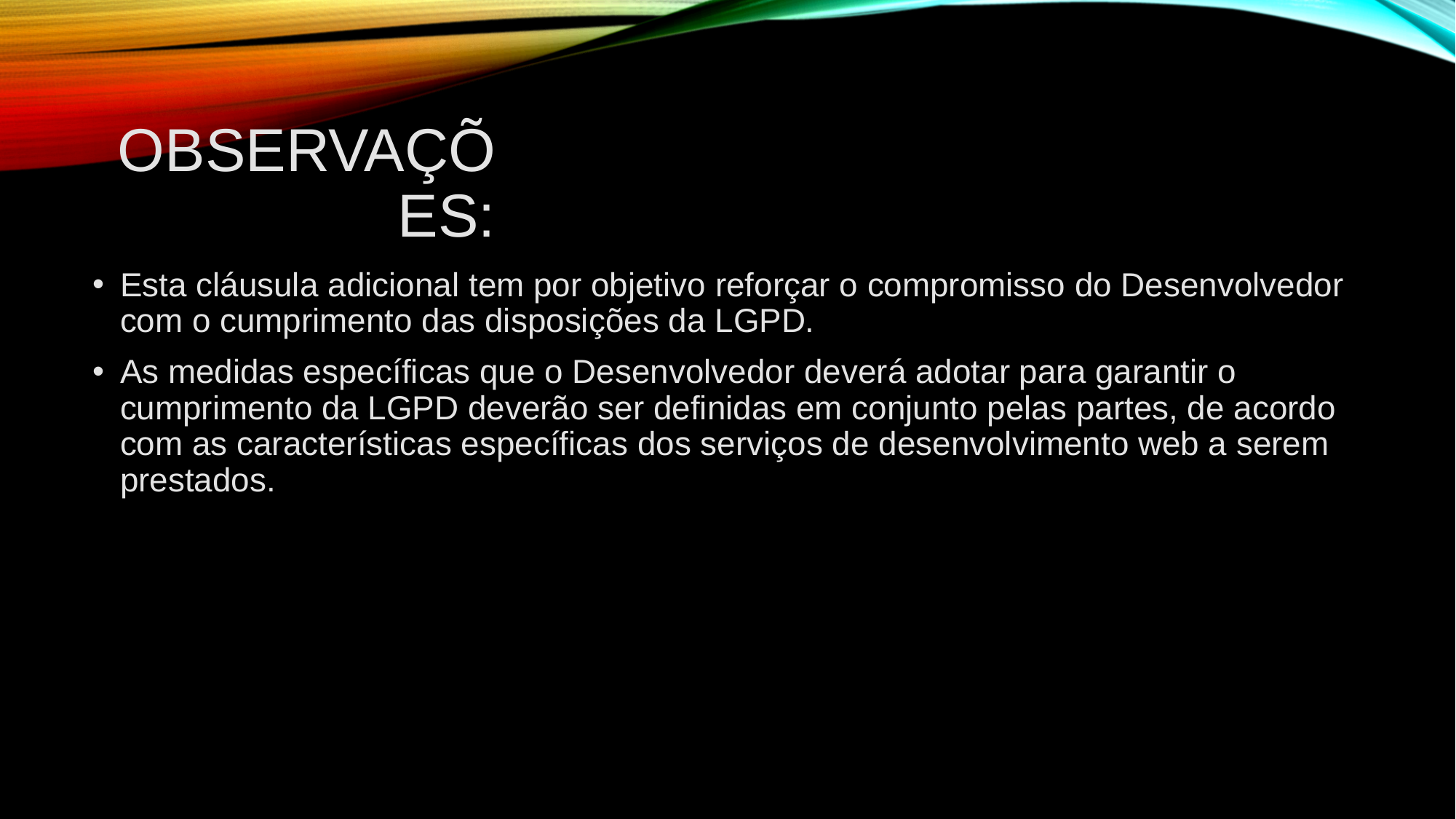

# Observações:
Esta cláusula adicional tem por objetivo reforçar o compromisso do Desenvolvedor com o cumprimento das disposições da LGPD.
As medidas específicas que o Desenvolvedor deverá adotar para garantir o cumprimento da LGPD deverão ser definidas em conjunto pelas partes, de acordo com as características específicas dos serviços de desenvolvimento web a serem prestados.